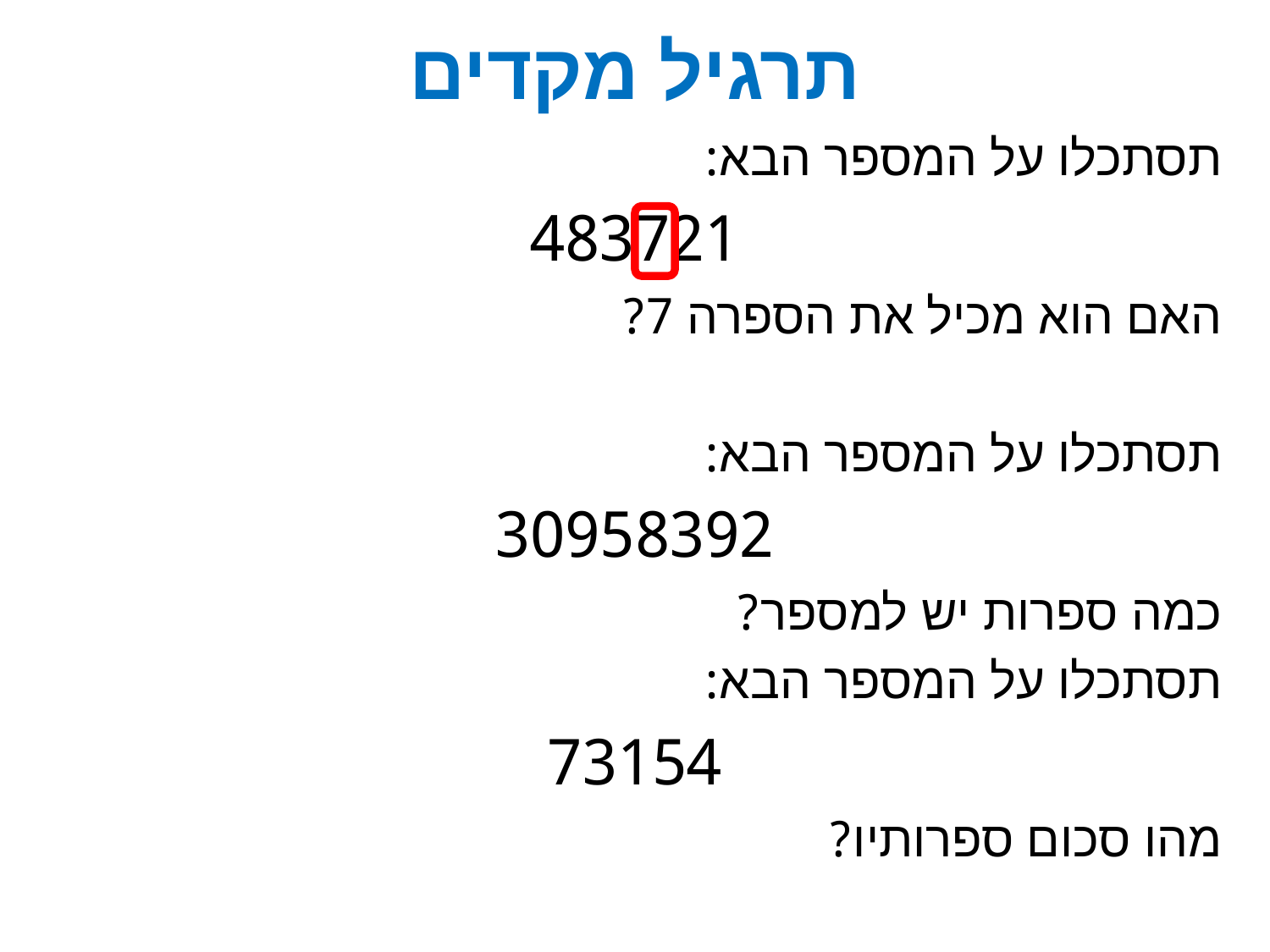

# תרגיל מקדים
תסתכלו על המספר הבא:
483721
האם הוא מכיל את הספרה 7?

תסתכלו על המספר הבא:
30958392
כמה ספרות יש למספר?
תסתכלו על המספר הבא:
73154
מהו סכום ספרותיו?